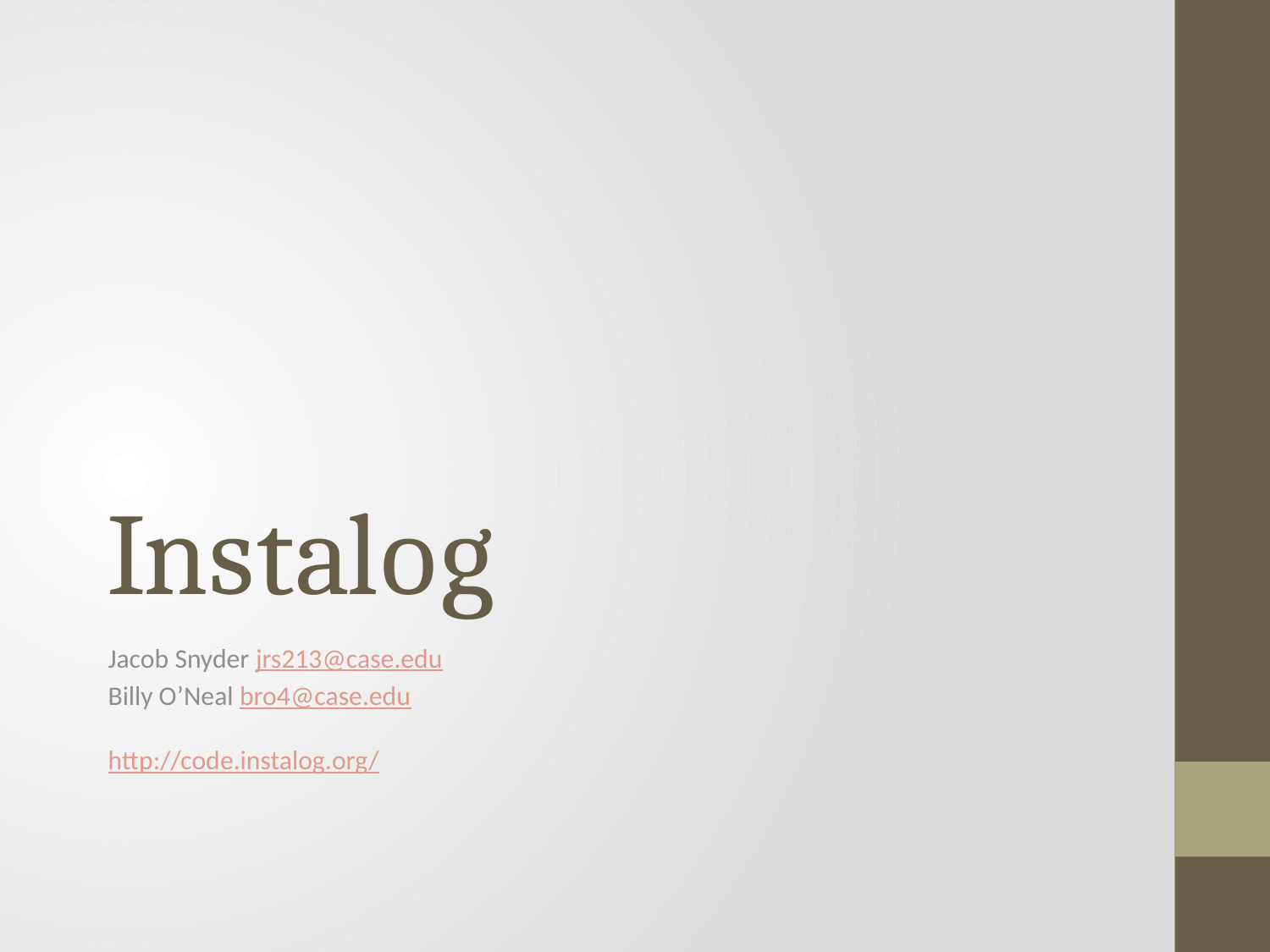

# Instalog
Jacob Snyder jrs213@case.edu
Billy O’Neal bro4@case.edu
http://code.instalog.org/